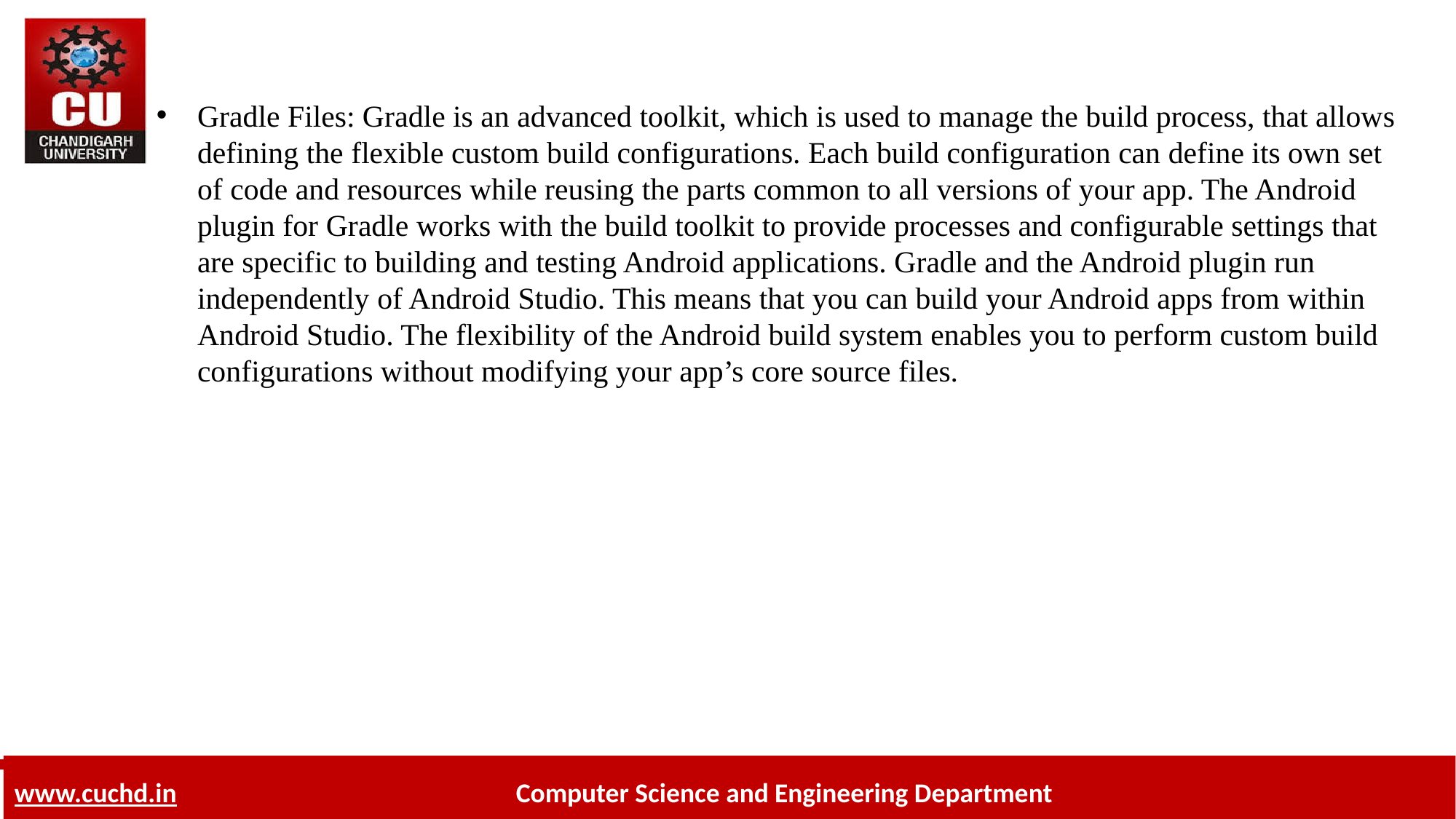

Gradle Files: Gradle is an advanced toolkit, which is used to manage the build process, that allows defining the flexible custom build configurations. Each build configuration can define its own set of code and resources while reusing the parts common to all versions of your app. The Android plugin for Gradle works with the build toolkit to provide processes and configurable settings that are specific to building and testing Android applications. Gradle and the Android plugin run independently of Android Studio. This means that you can build your Android apps from within Android Studio. The flexibility of the Android build system enables you to perform custom build configurations without modifying your app’s core source files.